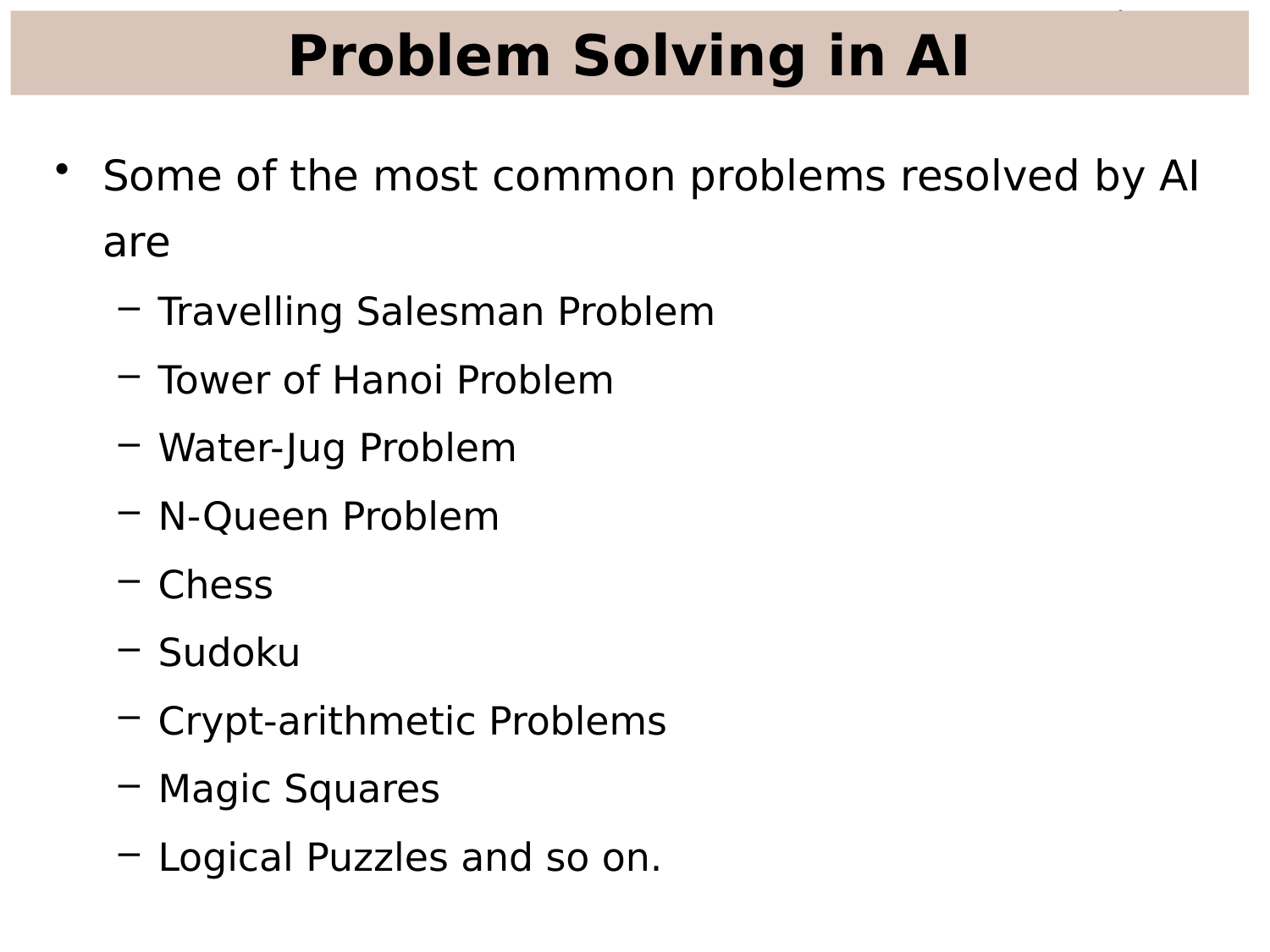

# Problem Solving in AI
Some of the most common problems resolved by AI are
Travelling Salesman Problem
Tower of Hanoi Problem
Water-Jug Problem
N-Queen Problem
Chess
Sudoku
Crypt-arithmetic Problems
Magic Squares
Logical Puzzles and so on.